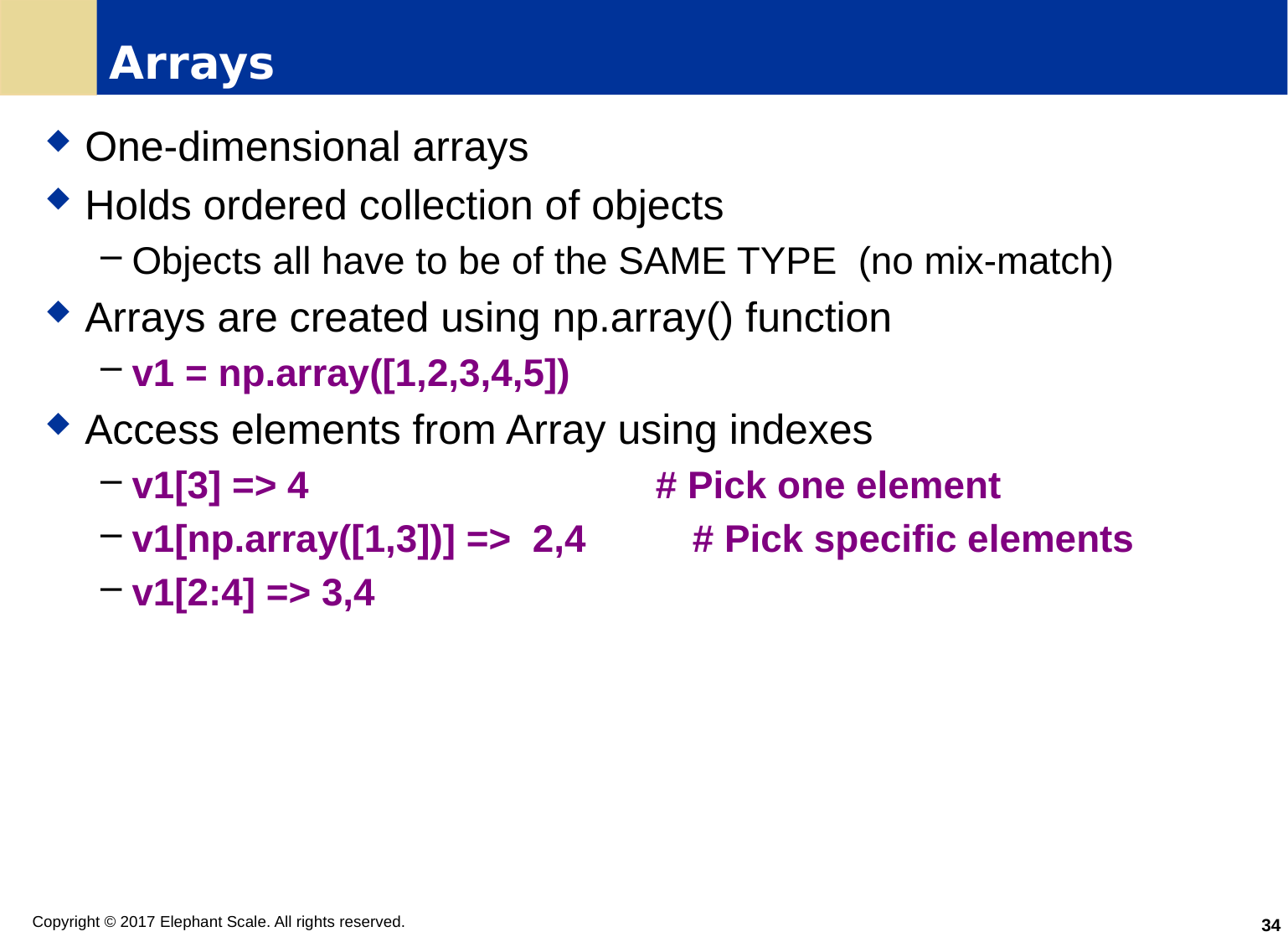

# Arrays
One-dimensional arrays
Holds ordered collection of objects
Objects all have to be of the SAME TYPE  (no mix-match)
Arrays are created using np.array() function
v1 = np.array([1,2,3,4,5])
Access elements from Array using indexes
v1[3] => 4			  # Pick one element
v1[np.array([1,3])] =>  2,4          # Pick specific elements
v1[2:4] => 3,4

34
Copyright © 2017 Elephant Scale. All rights reserved.